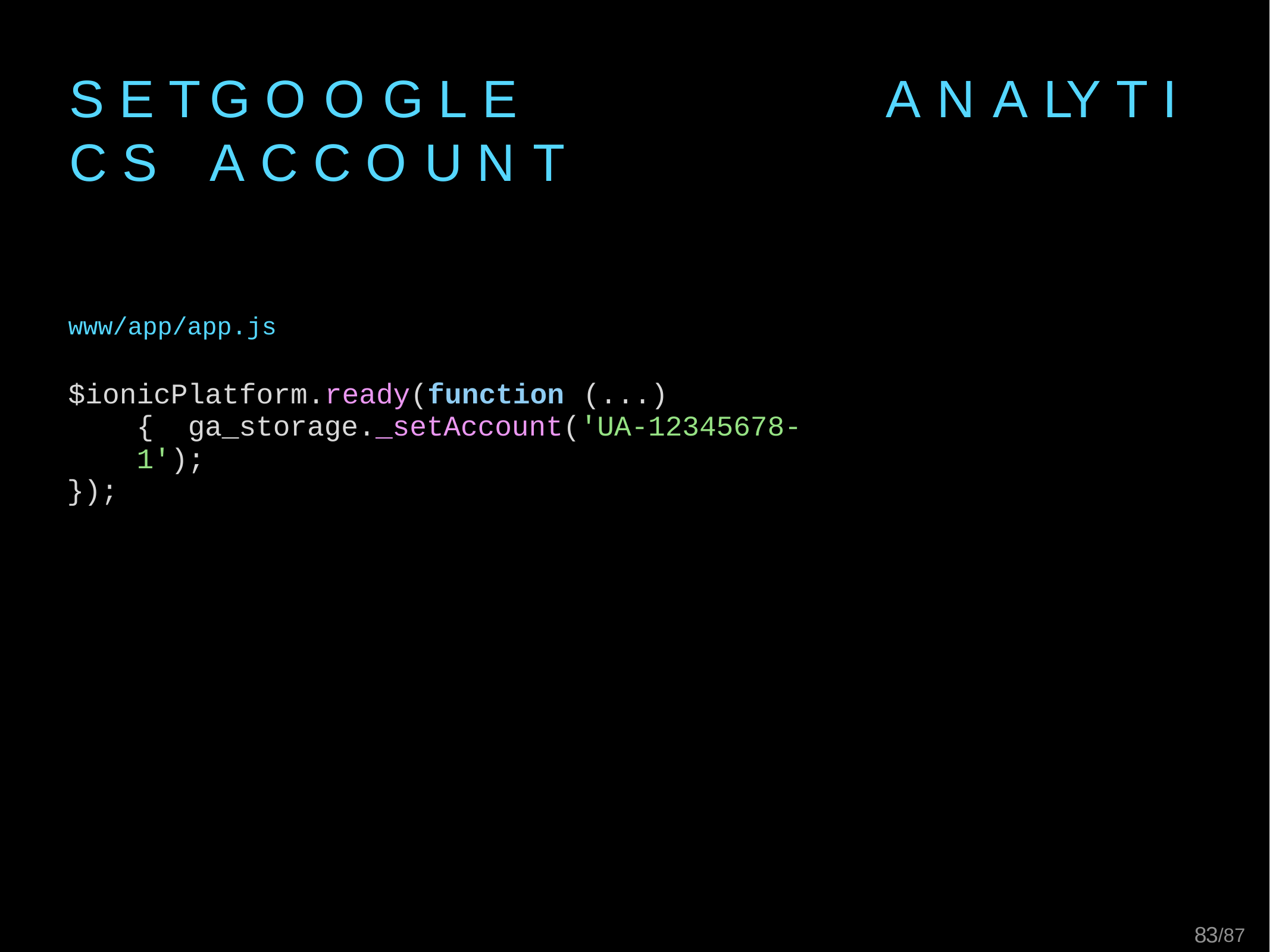

# S E T	G O O G L E	A N A LY T I C S	A C C O U N T
www/app/app.js

$ionicPlatform.ready(function	(...) {  ga_storage._setAccount('UA-12345678-1');
});
83/87